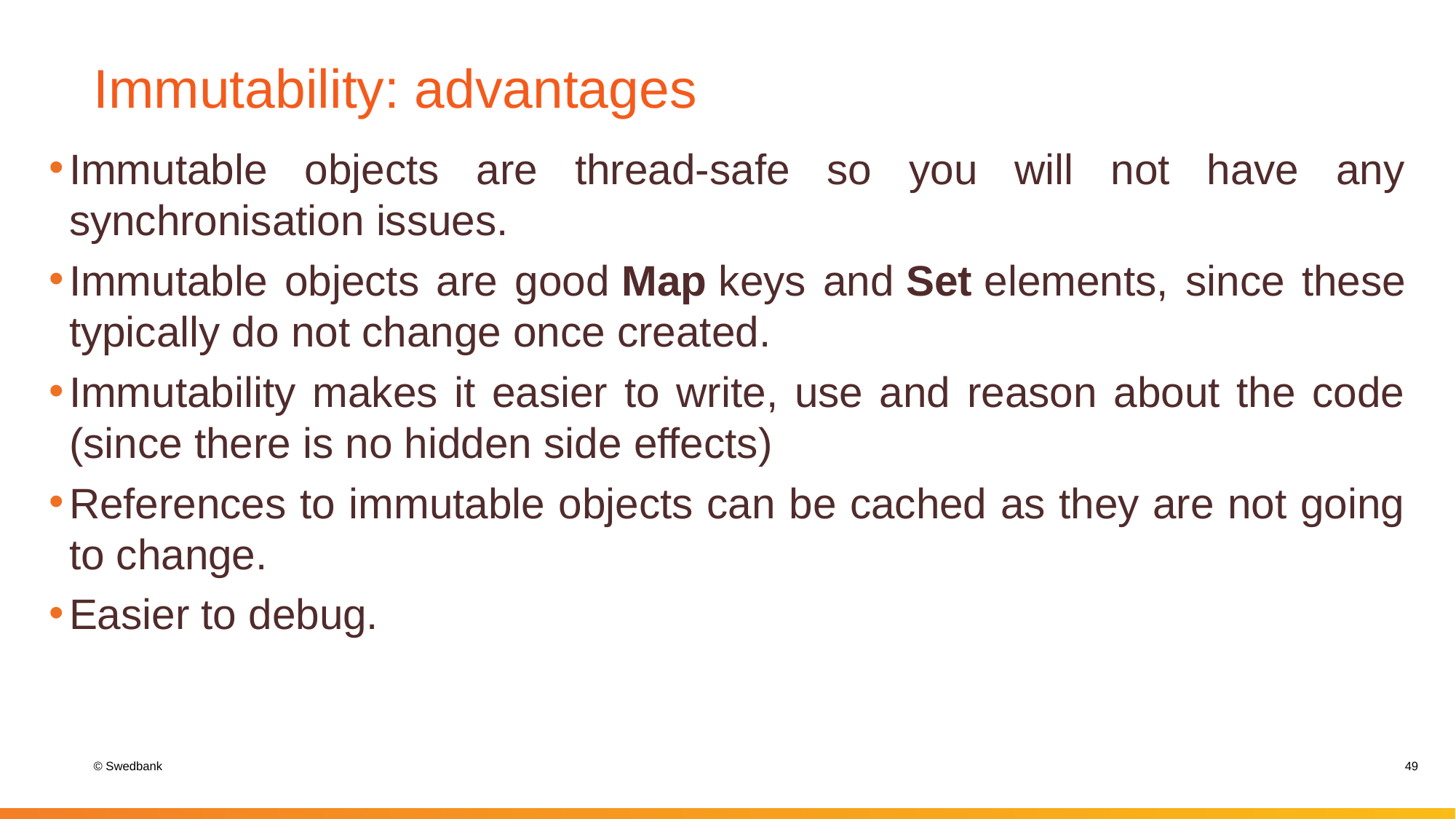

# Immutability: advantages
Immutable objects are thread-safe so you will not have any synchronisation issues.
Immutable objects are good Map keys and Set elements, since these typically do not change once created.
Immutability makes it easier to write, use and reason about the code (since there is no hidden side effects)
References to immutable objects can be cached as they are not going to change.
Easier to debug.
49